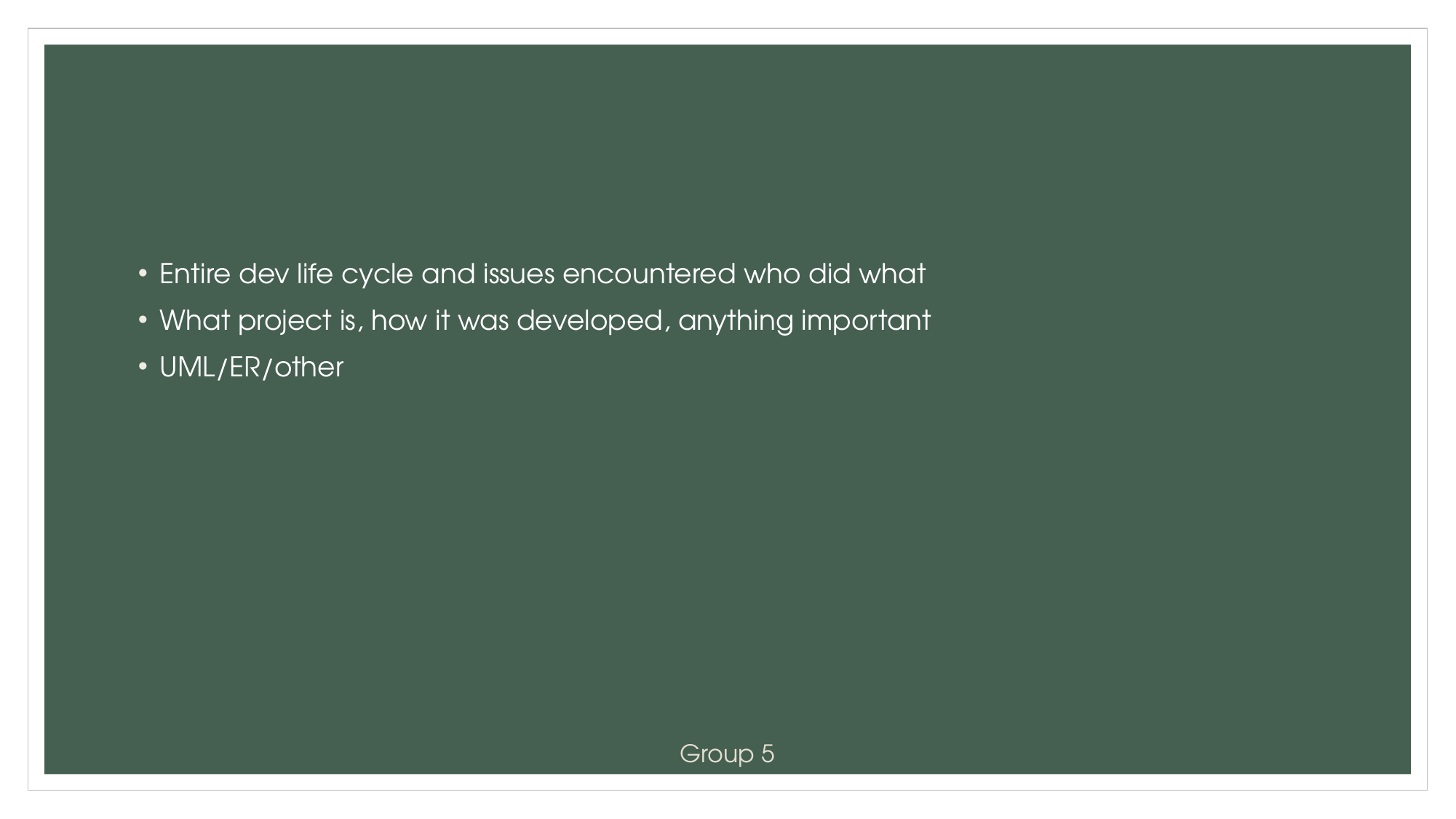

#
Entire dev life cycle and issues encountered who did what
What project is, how it was developed, anything important
UML/ER/other

Group 5